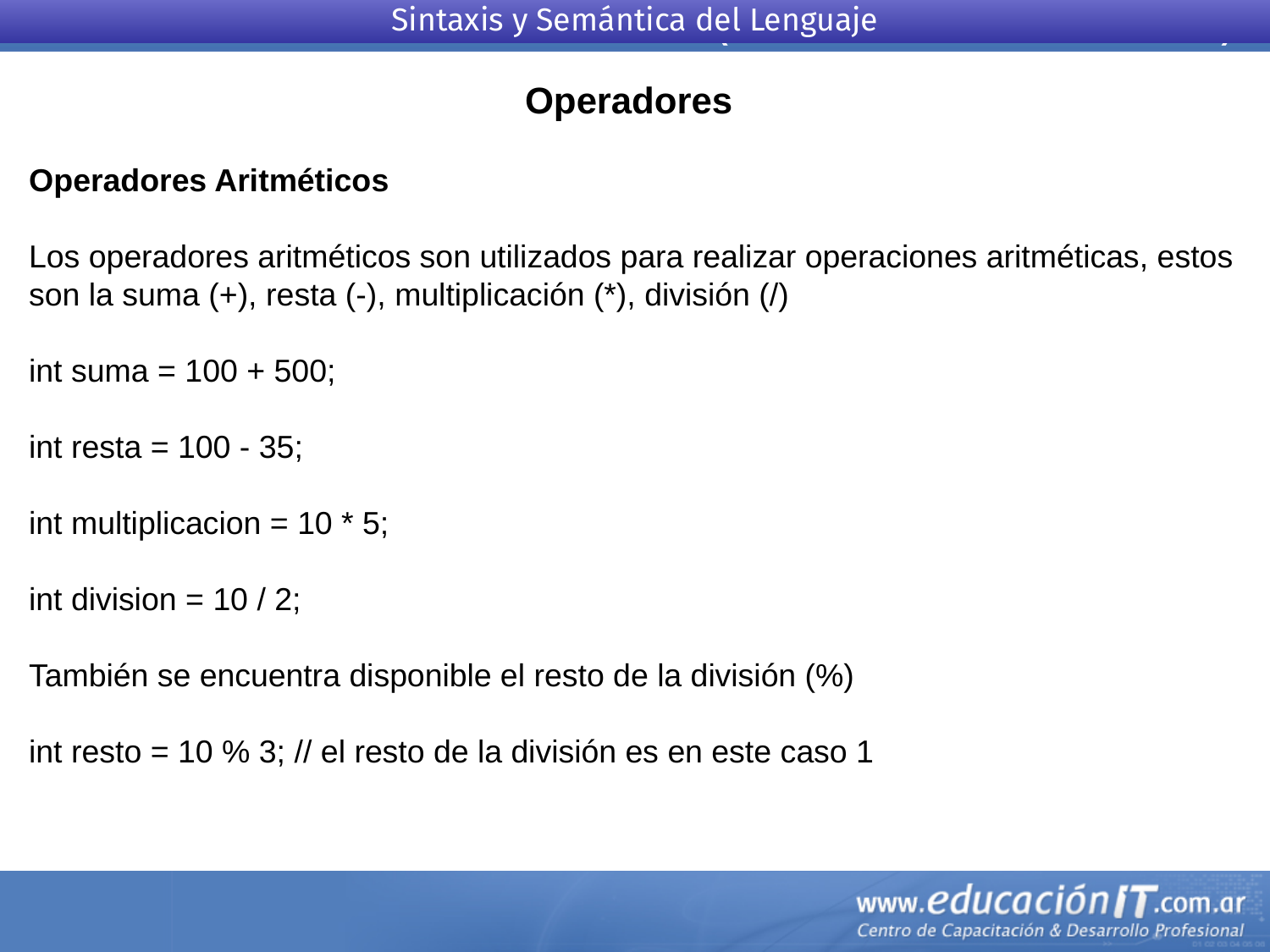

Sintaxis y Semántica del Lenguaje
Operadores

Operadores Aritméticos

Los operadores aritméticos son utilizados para realizar operaciones aritméticas, estos son la suma (+), resta (-), multiplicación (*), división (/)

int suma = 100 + 500;

int resta = 100 - 35;

int multiplicacion = 10 * 5;

int division = 10 / 2;

También se encuentra disponible el resto de la división (%)

int resto = 10 % 3; // el resto de la división es en este caso 1